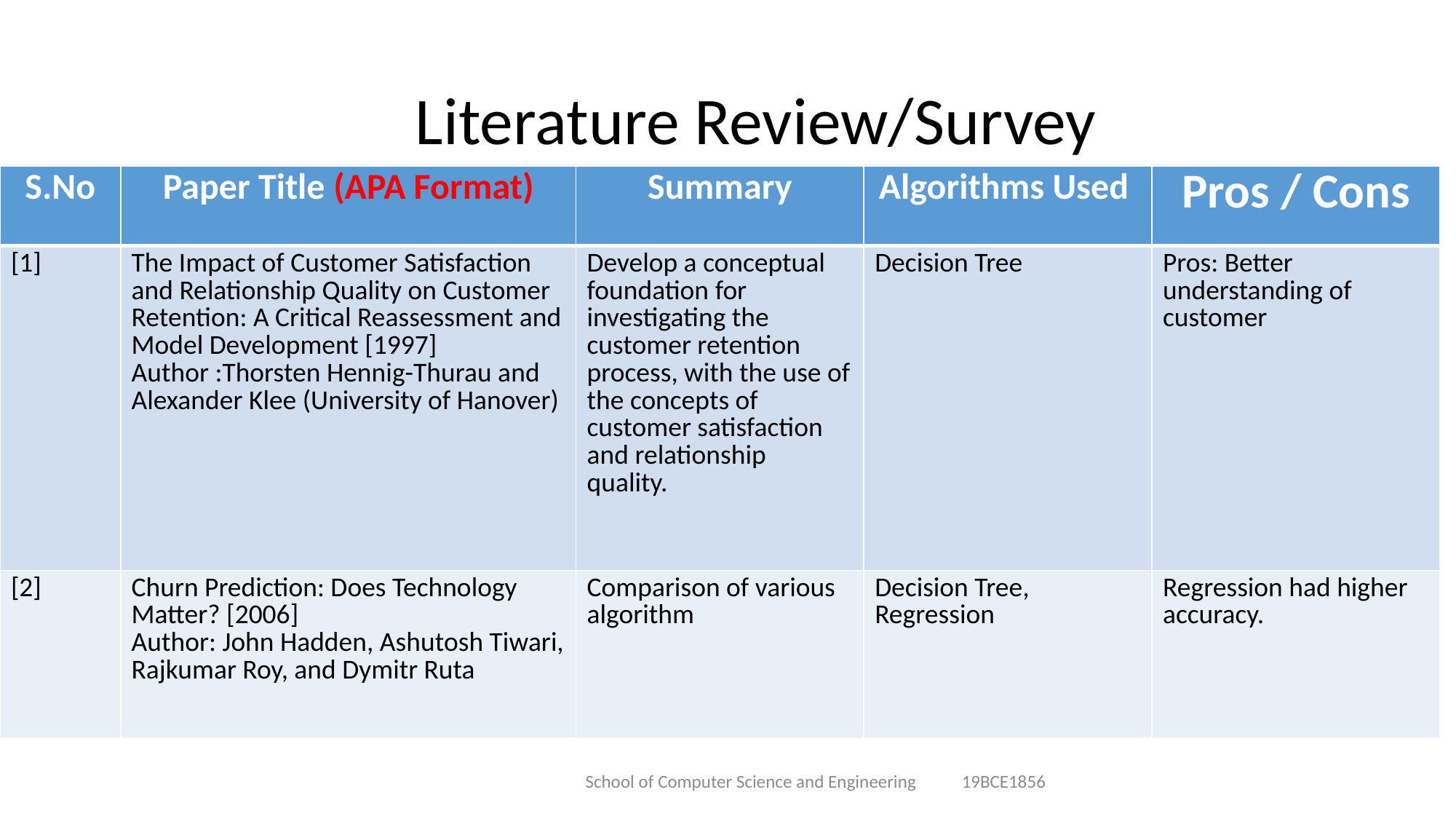

# Literature Review/Survey
| S.No | Paper Title (APA Format) | Summary | Algorithms Used | Pros / Cons |
| --- | --- | --- | --- | --- |
| [1] | The Impact of Customer Satisfaction and Relationship Quality on Customer Retention: A Critical Reassessment and Model Development [1997] Author :Thorsten Hennig-Thurau and Alexander Klee (University of Hanover) | Develop a conceptual foundation for investigating the customer retention process, with the use of the concepts of customer satisfaction and relationship quality. | Decision Tree | Pros: Better understanding of customer |
| [2] | Churn Prediction: Does Technology Matter? [2006] Author: John Hadden, Ashutosh Tiwari, Rajkumar Roy, and Dymitr Ruta | Comparison of various algorithm | Decision Tree, Regression | Regression had higher accuracy. |
School of Computer Science and Engineering           19BCE1856